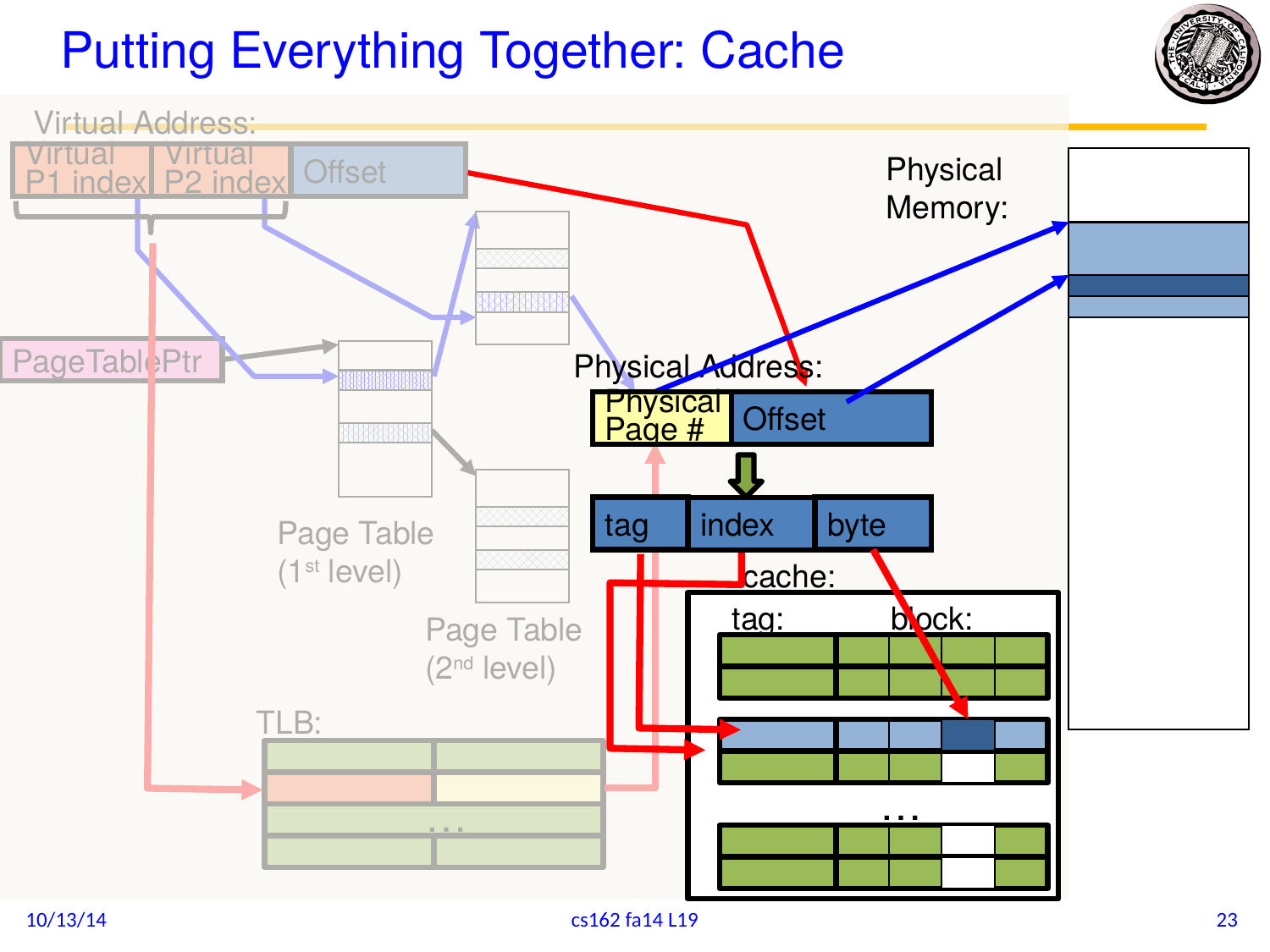

# Putting Everything Together: Cache

Virtual Address:
Physical
Memory:
Virtual
P1 index
Virtual
P2 index
Offset

PageTablePtr
Physical Address:

Physical
Page #
Offset

tag
byte
index

Page Table
(1st level)

cache:

tag:
block:

…

Page Table
(2nd level)
TLB:

…

10/13/14
cs162 fa14 L19
23